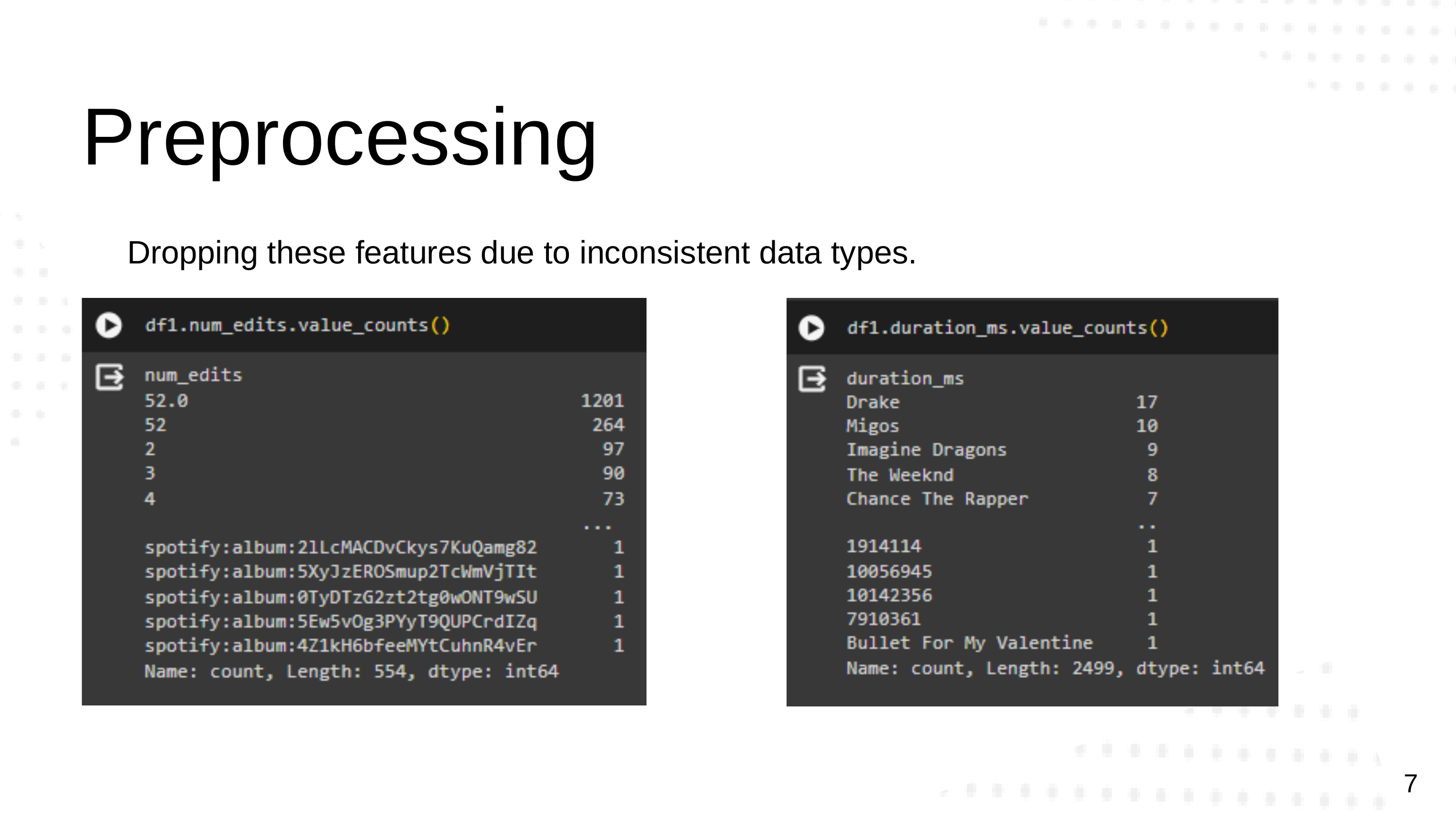

Preprocessing

Dropping these features due to inconsistent data types.

7